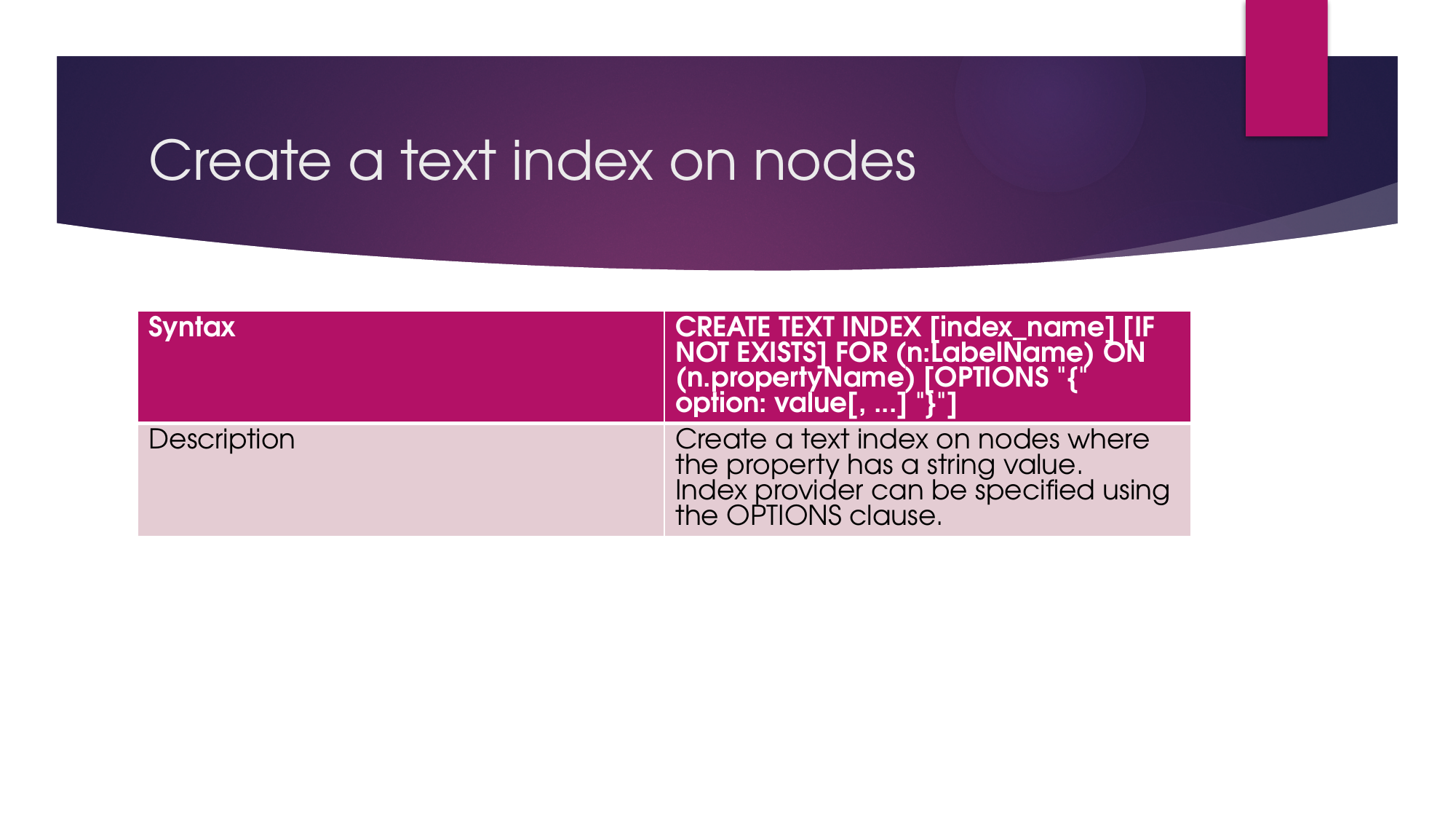

# Create a text index on nodes
| Syntax | CREATE TEXT INDEX [index\_name] [IF NOT EXISTS] FOR (n:LabelName) ON (n.propertyName) [OPTIONS "{" option: value[, ...] "}"] |
| --- | --- |
| Description | Create a text index on nodes where the property has a string value. Index provider can be specified using the OPTIONS clause. |